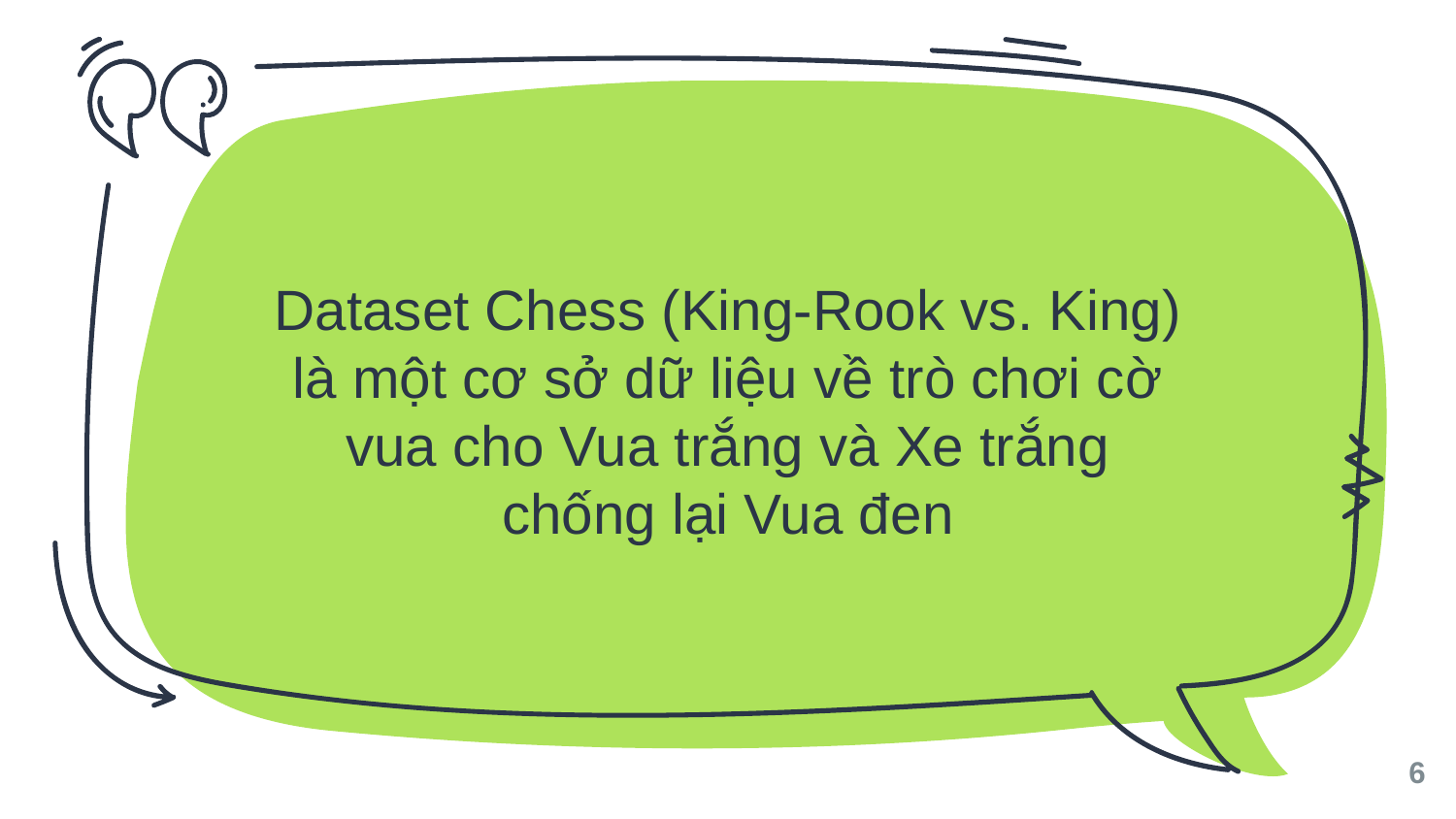

Dataset Chess (King-Rook vs. King) là một cơ sở dữ liệu về trò chơi cờ vua cho Vua trắng và Xe trắng chống lại Vua đen
6